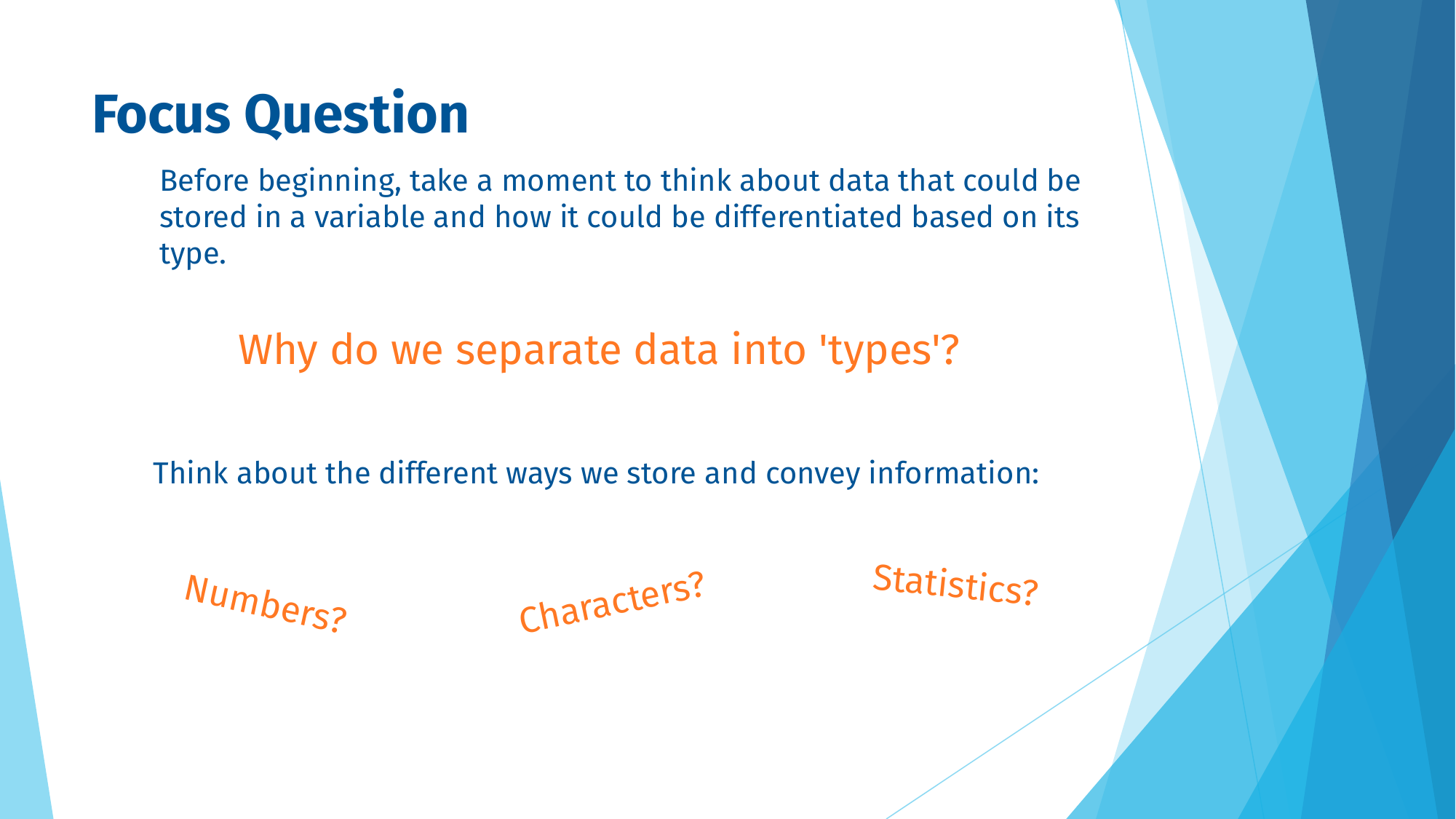

# Focus Question
Before beginning, take a moment to think about data that could be stored in a variable and how it could be differentiated based on its type.
Why do we separate data into 'types'?
Think about the different ways we store and convey information:
Statistics?
Characters?
Numbers?